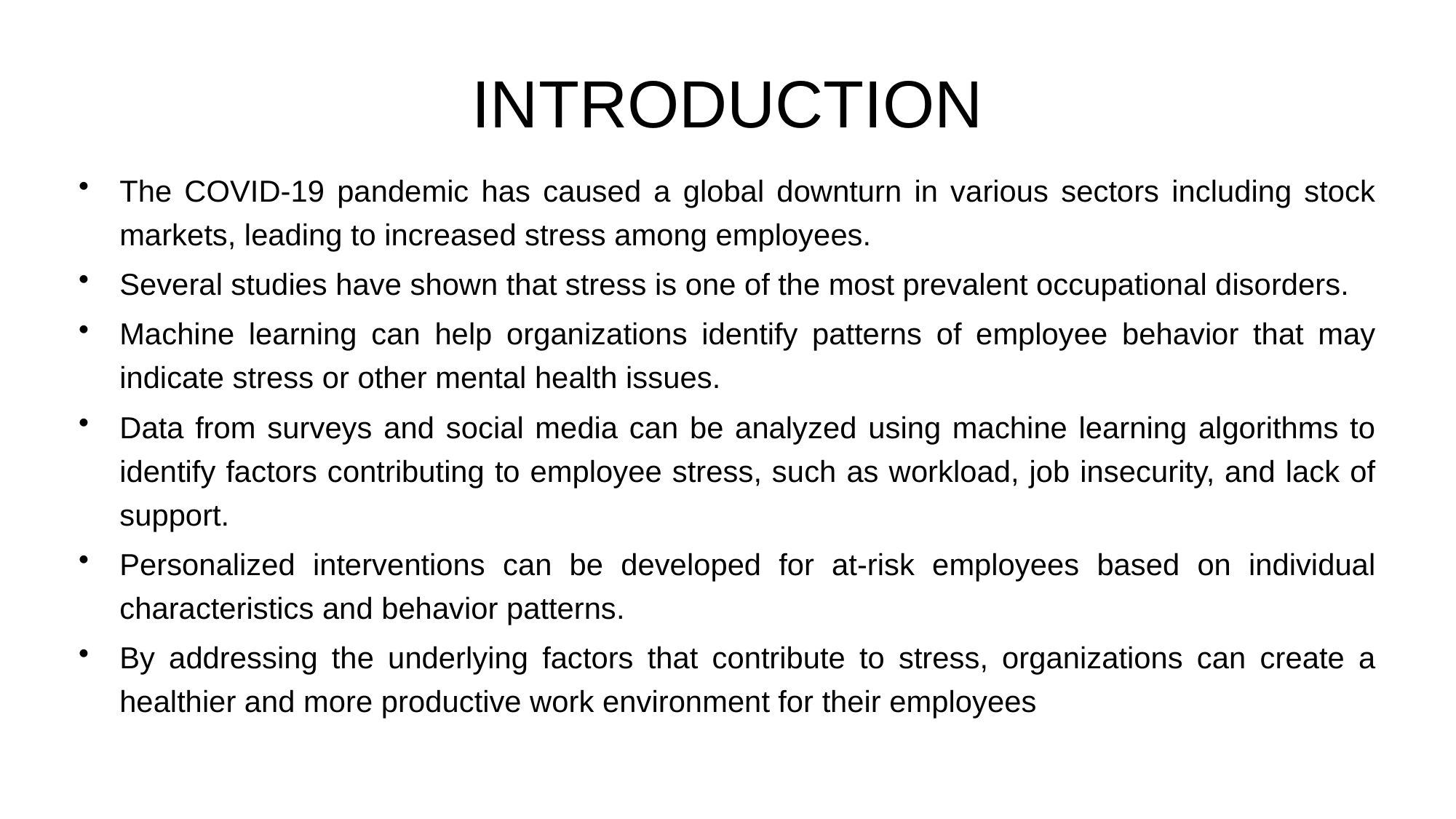

# INTRODUCTION
The COVID-19 pandemic has caused a global downturn in various sectors including stock markets, leading to increased stress among employees.
Several studies have shown that stress is one of the most prevalent occupational disorders.
Machine learning can help organizations identify patterns of employee behavior that may indicate stress or other mental health issues.
Data from surveys and social media can be analyzed using machine learning algorithms to identify factors contributing to employee stress, such as workload, job insecurity, and lack of support.
Personalized interventions can be developed for at-risk employees based on individual characteristics and behavior patterns.
By addressing the underlying factors that contribute to stress, organizations can create a healthier and more productive work environment for their employees